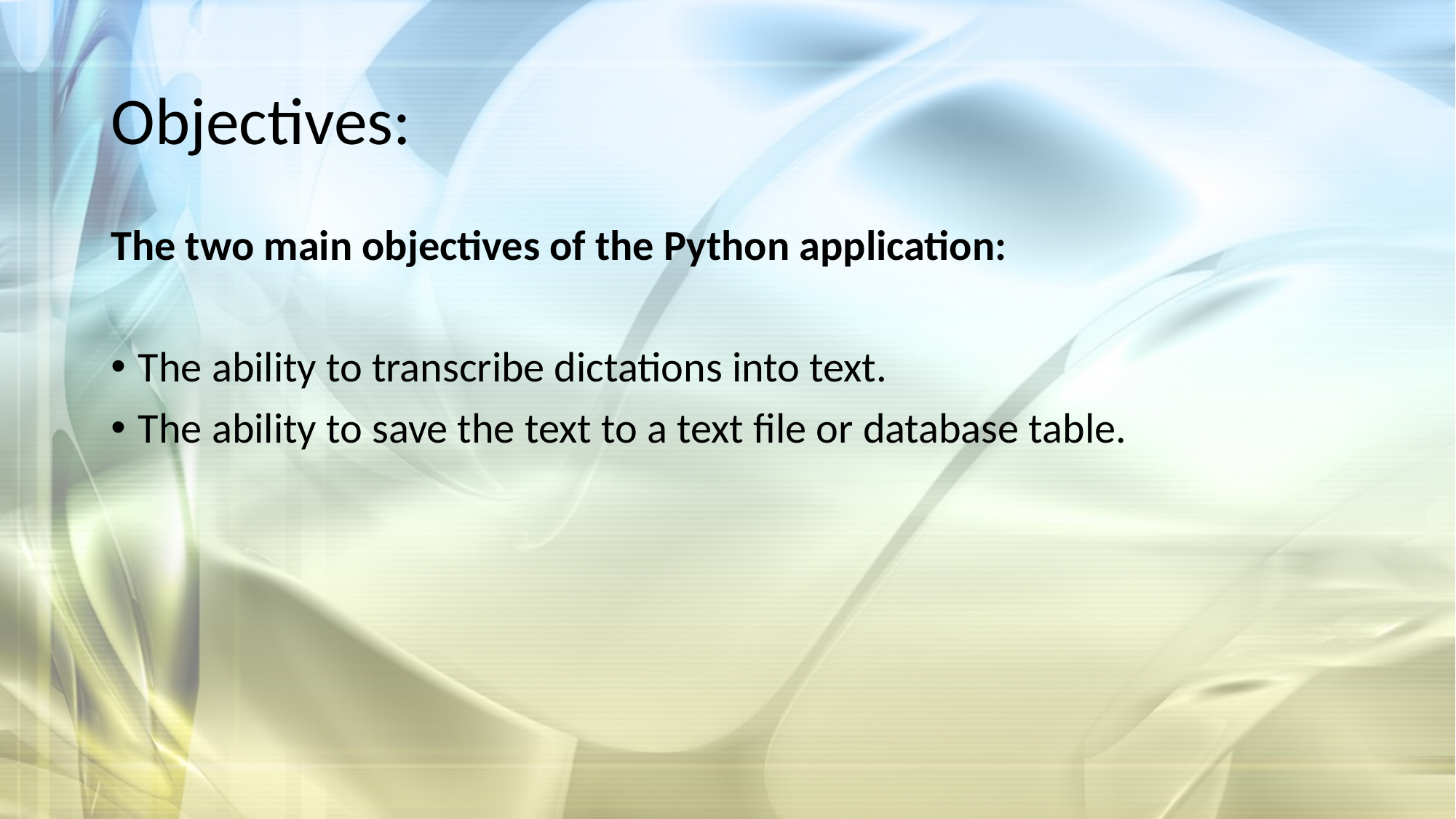

# Objectives:
The two main objectives of the Python application:

The ability to transcribe dictations into text.
The ability to save the text to a text file or database table.